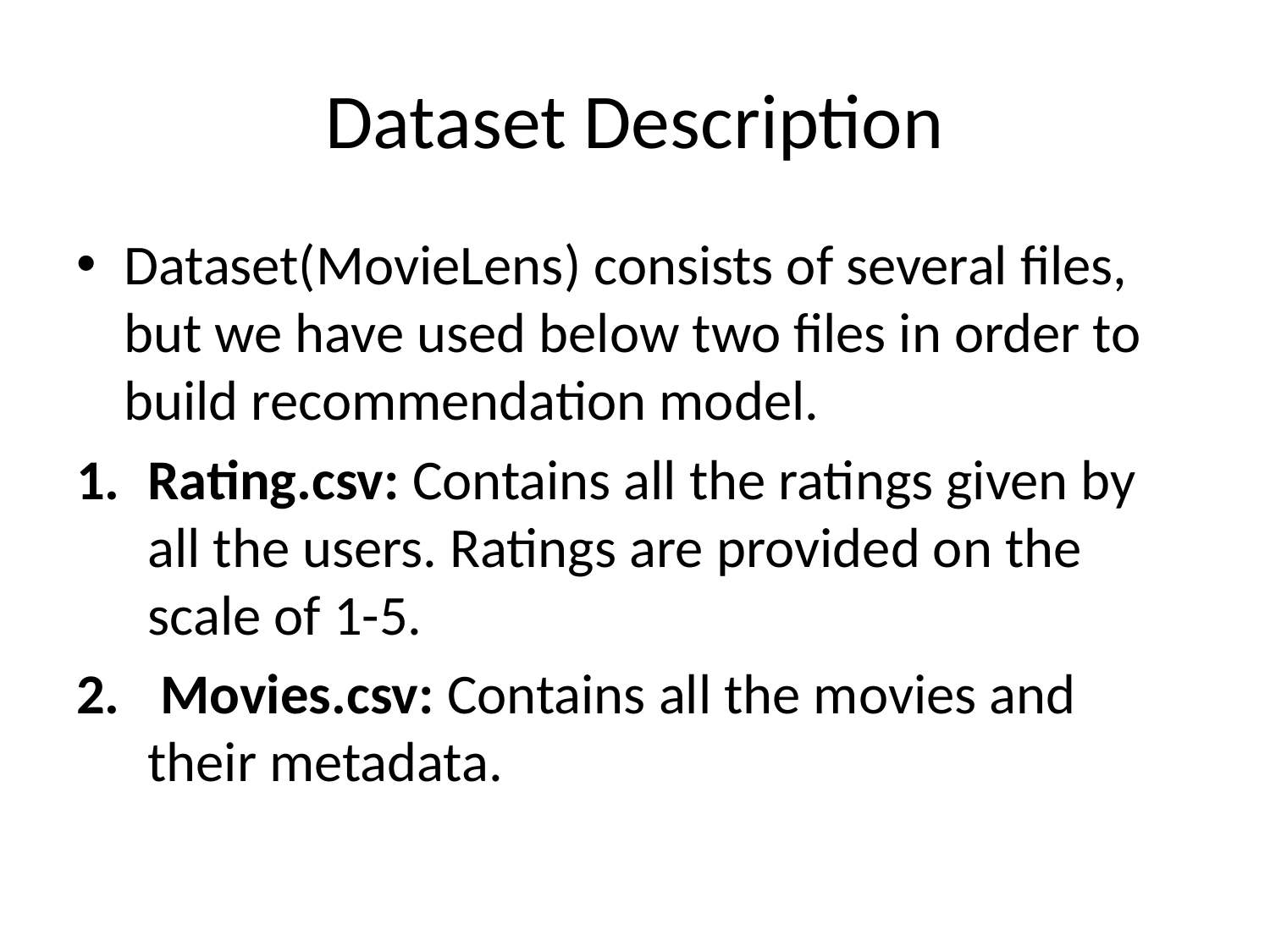

# Dataset Description
Dataset(MovieLens) consists of several files, but we have used below two files in order to build recommendation model.
Rating.csv: Contains all the ratings given by all the users. Ratings are provided on the scale of 1-5.
 Movies.csv: Contains all the movies and their metadata.